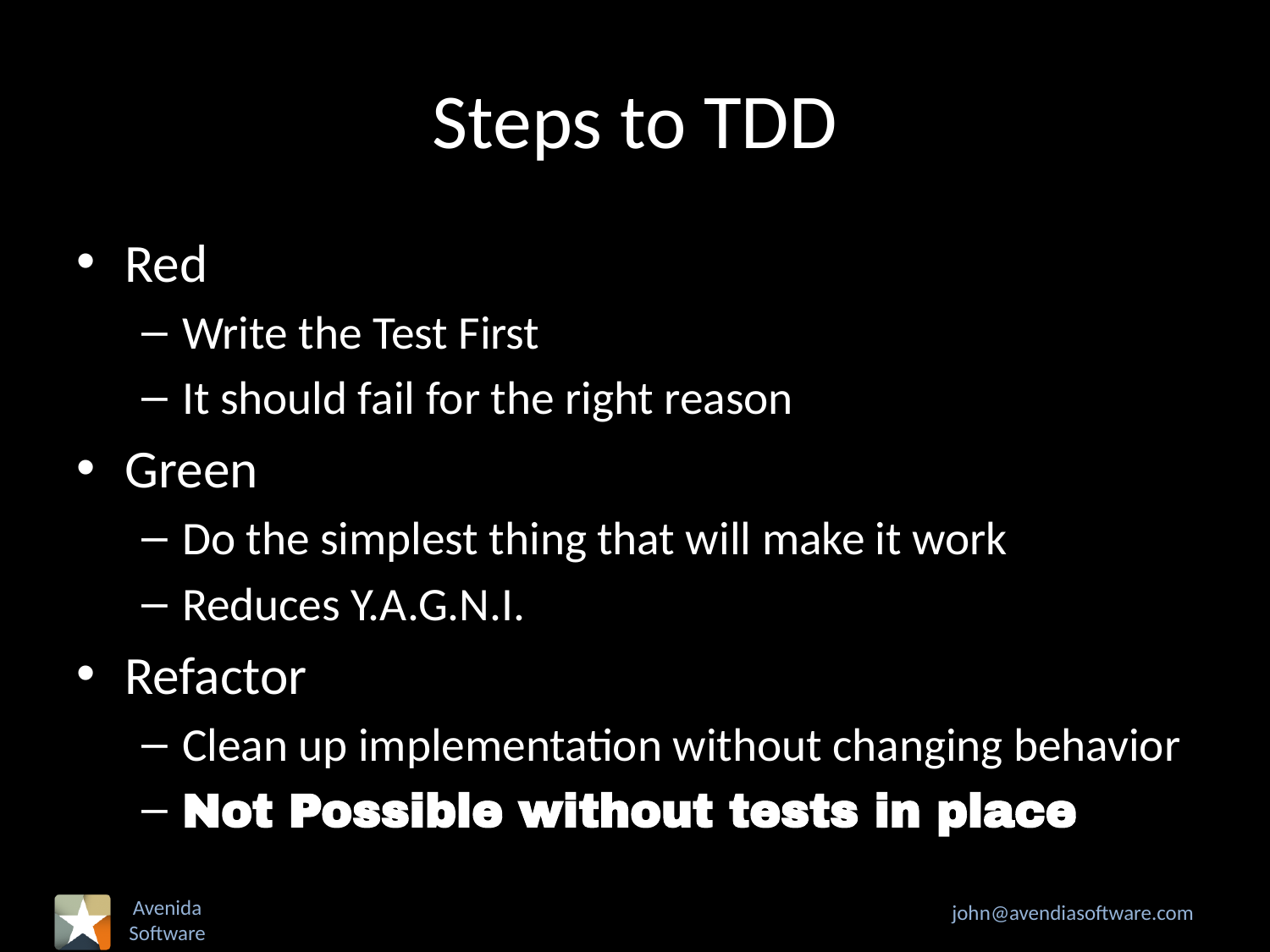

# Steps to TDD
Red
Write the Test First
It should fail for the right reason
Green
Do the simplest thing that will make it work
Reduces Y.A.G.N.I.
Refactor
Clean up implementation without changing behavior
Not Possible without tests in place